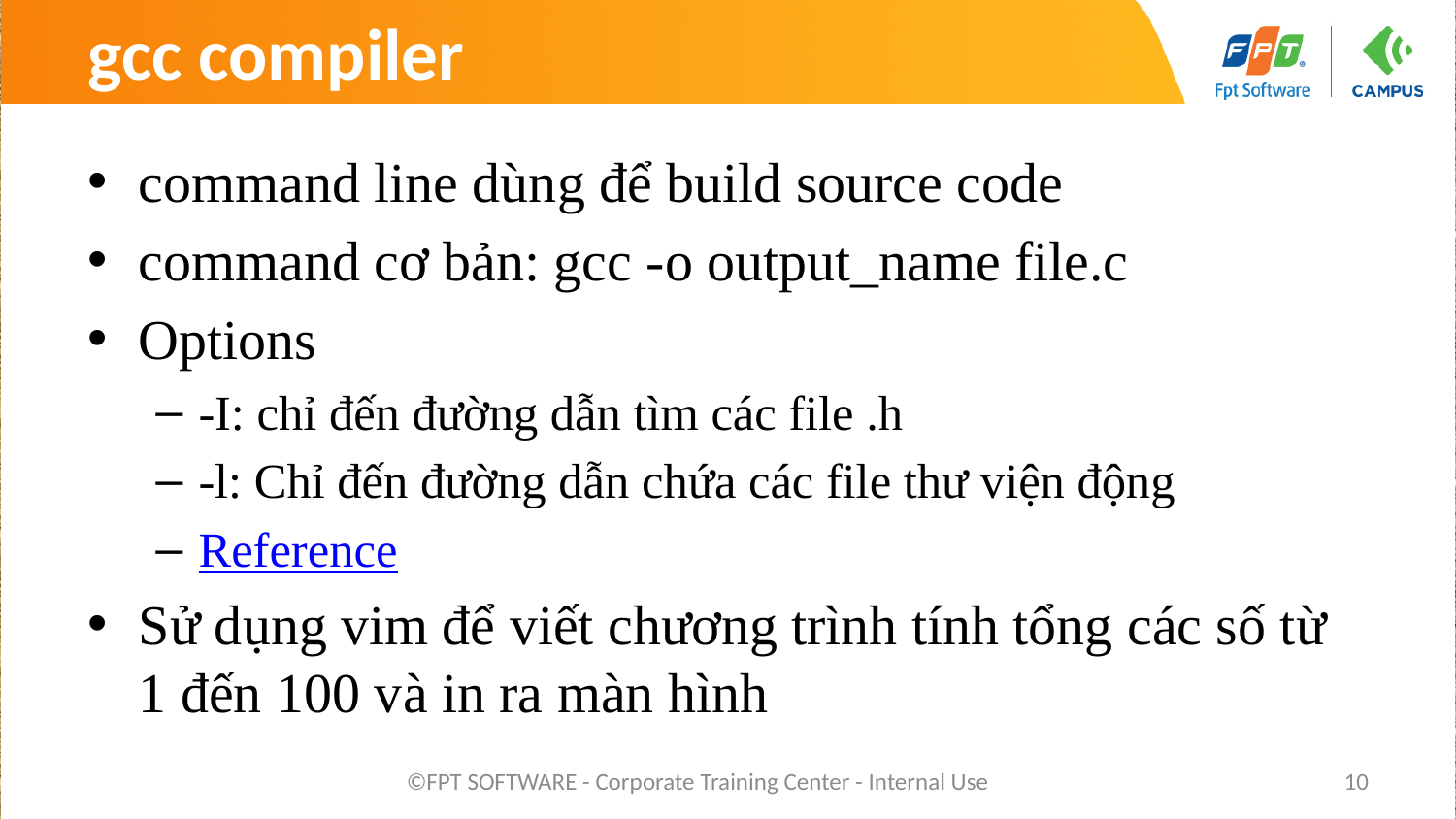

# gcc compiler
command line dùng để build source code
command cơ bản: gcc -o output_name file.c
Options
-I: chỉ đến đường dẫn tìm các file .h
-l: Chỉ đến đường dẫn chứa các file thư viện động
Reference
Sử dụng vim để viết chương trình tính tổng các số từ 1 đến 100 và in ra màn hình
©FPT SOFTWARE - Corporate Training Center - Internal Use
10